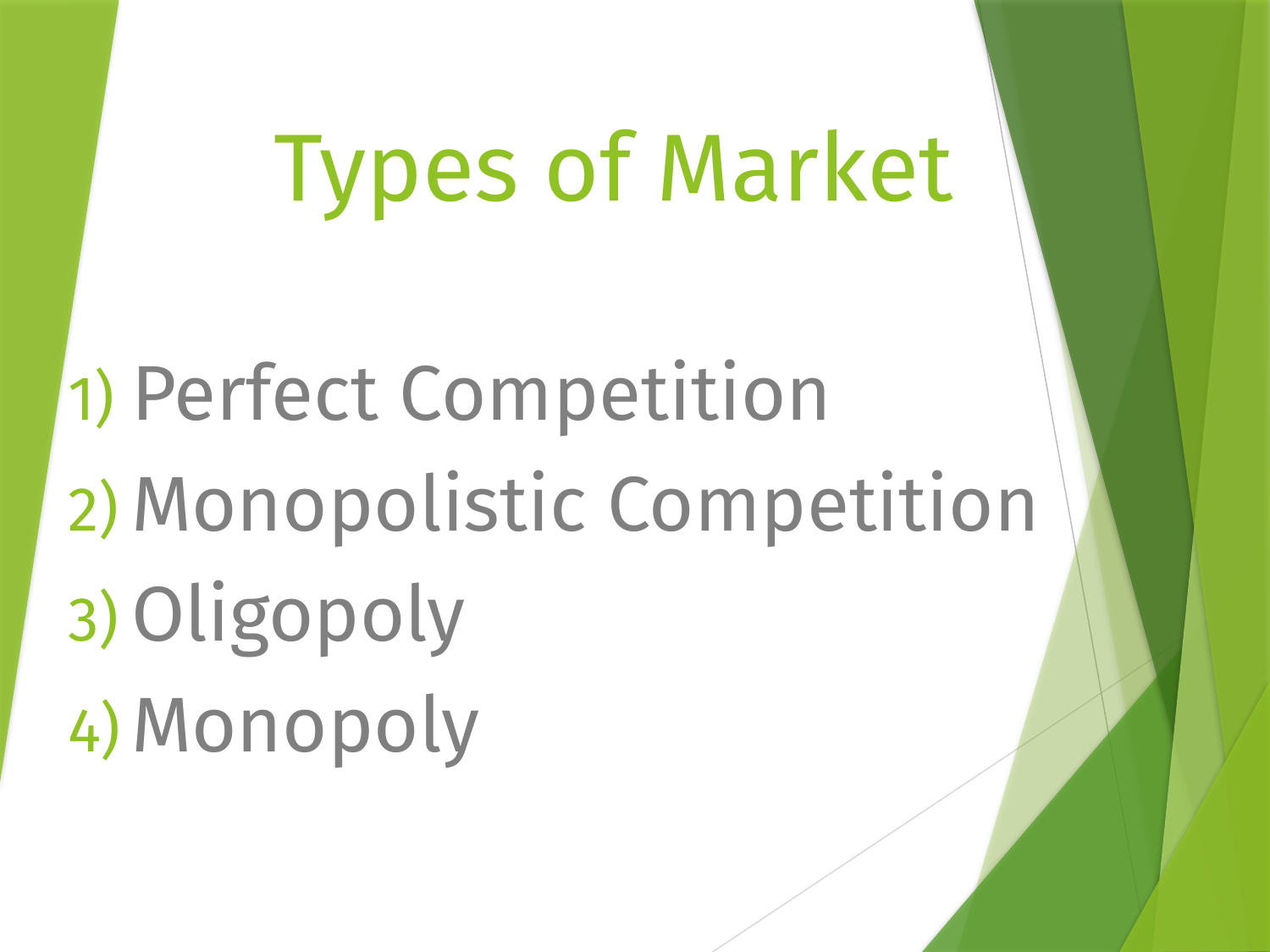

# Types of Market
Perfect Competition
Monopolistic Competition
Oligopoly
Monopoly